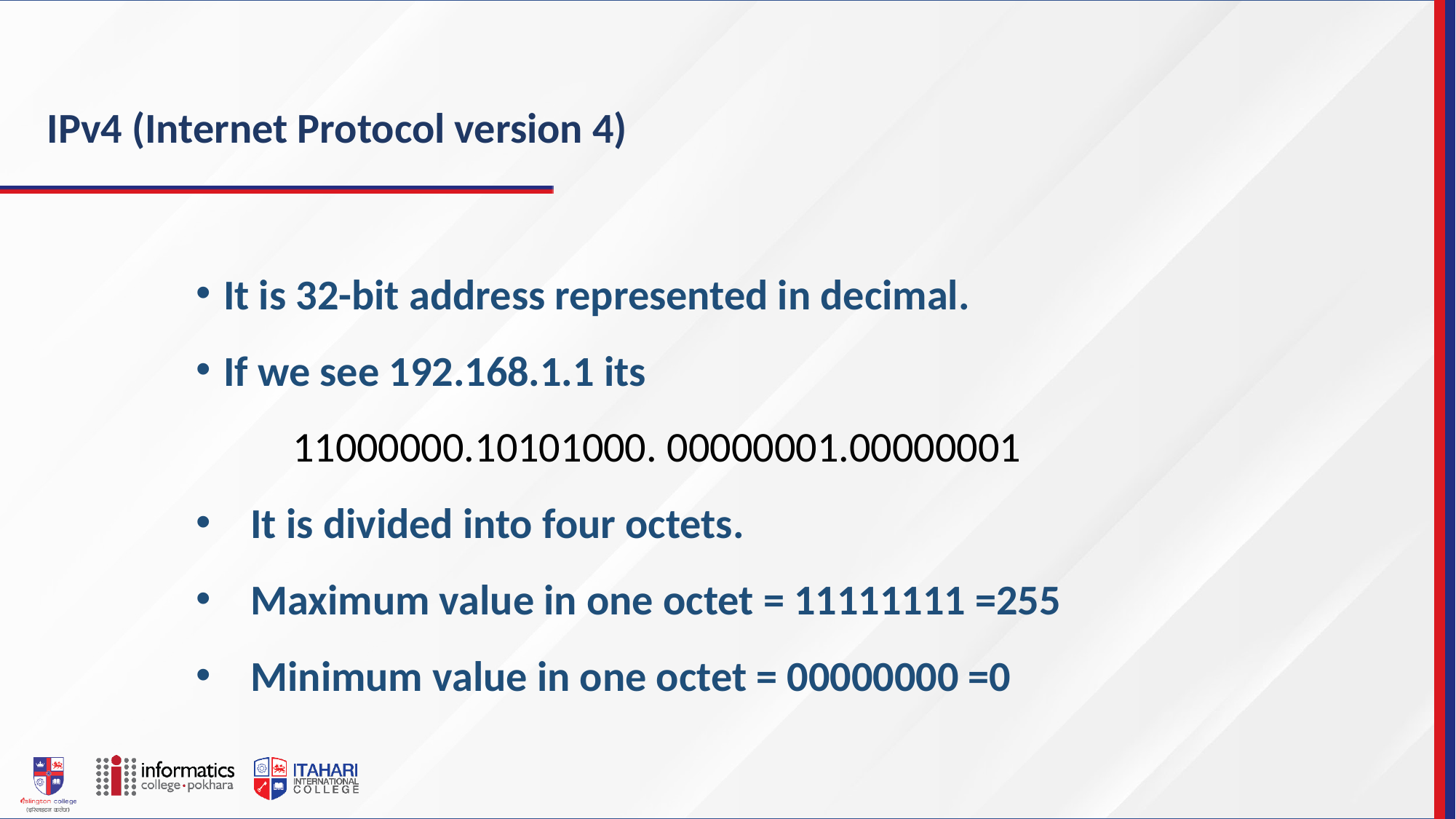

IPv4 (Internet Protocol version 4)
It is 32-bit address represented in decimal.
If we see 192.168.1.1 its
          11000000.10101000. 00000001.00000001
It is divided into four octets.
Maximum value in one octet = 11111111 =255
Minimum value in one octet = 00000000 =0